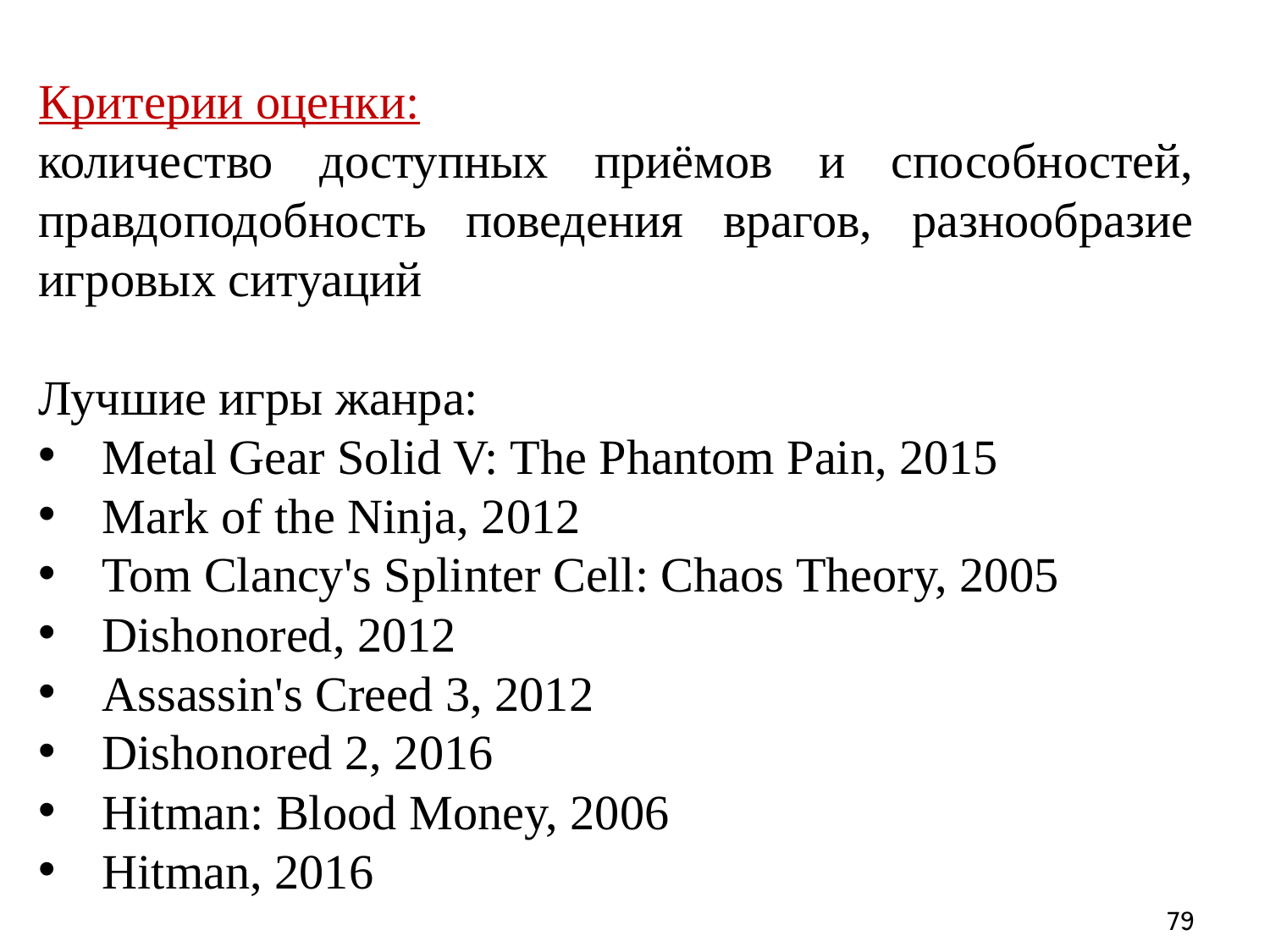

Критерии оценки:
количество доступных приёмов и способностей, правдоподобность поведения врагов, разнообразие игровых ситуаций

Лучшие игры жанра:
Metal Gear Solid V: The Phantom Pain, 2015
Mark of the Ninja, 2012
Tom Clancy's Splinter Cell: Chaos Theory, 2005
Dishonored, 2012
Assassin's Creed 3, 2012
Dishonored 2, 2016
Hitman: Blood Money, 2006
Hitman, 2016
79